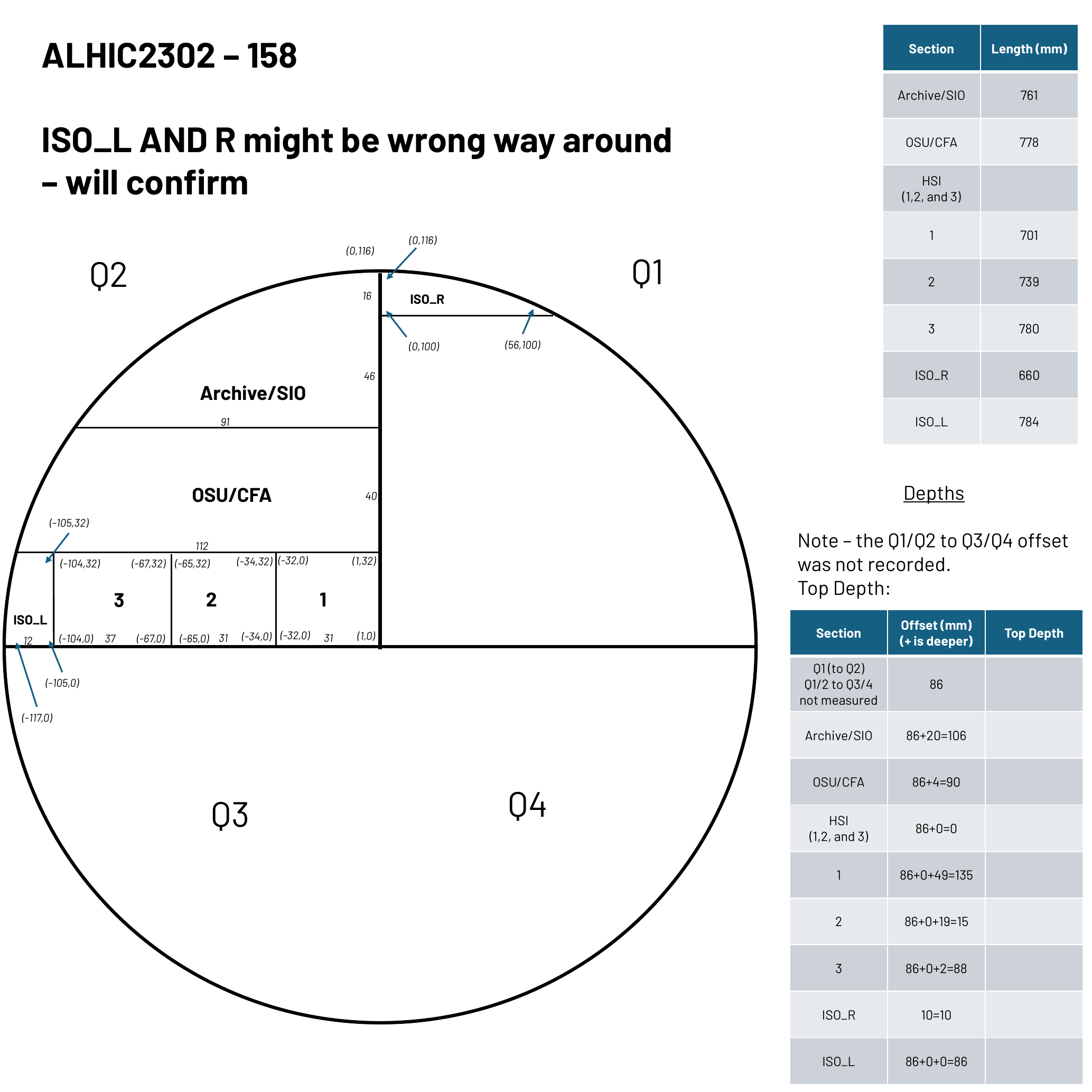

| Section | Length (mm) |
| --- | --- |
| Archive/SIO | 761 |
| OSU/CFA | 778 |
| HSI (1,2, and 3) |  |
| 1 | 701 |
| 2 | 739 |
| 3 | 780 |
| ISO\_R | 660 |
| ISO\_L | 784 |
ALHIC2302 – 158

ISO_L AND R might be wrong way around – will confirm

(0,116)
(0,116)
Q1
Q2

16
ISO_R
(56,100)
(0,100)
46
Archive/SIO
91
Depths

Note – the Q1/Q2 to Q3/Q4 offset was not recorded.
Top Depth:
OSU/CFA
40
(-105,32)
112
(-32,0)
(1,32)
(-34,32)
(-65,32)
(-67,32)
(-104,32)
1
2
3
ISO_L
| Section | Offset (mm) (+ is deeper) | Top Depth |
| --- | --- | --- |
| Q1 (to Q2) Q1/2 to Q3/4 not measured | 86 |  |
| Archive/SIO | 86+20=106 |  |
| OSU/CFA | 86+4=90 |  |
| HSI (1,2, and 3) | 86+0=0 |  |
| 1 | 86+0+49=135 |  |
| 2 | 86+0+19=15 |  |
| 3 | 86+0+2=88 |  |
| ISO\_R | 10=10 |  |
| ISO\_L | 86+0+0=86 |  |
(-32,0)
(1,0)
(-34,0)
31
31
(-65,0)
(-67,0)
37
(-104,0)
12
(-105,0)
(-117,0)
Q4
Q3